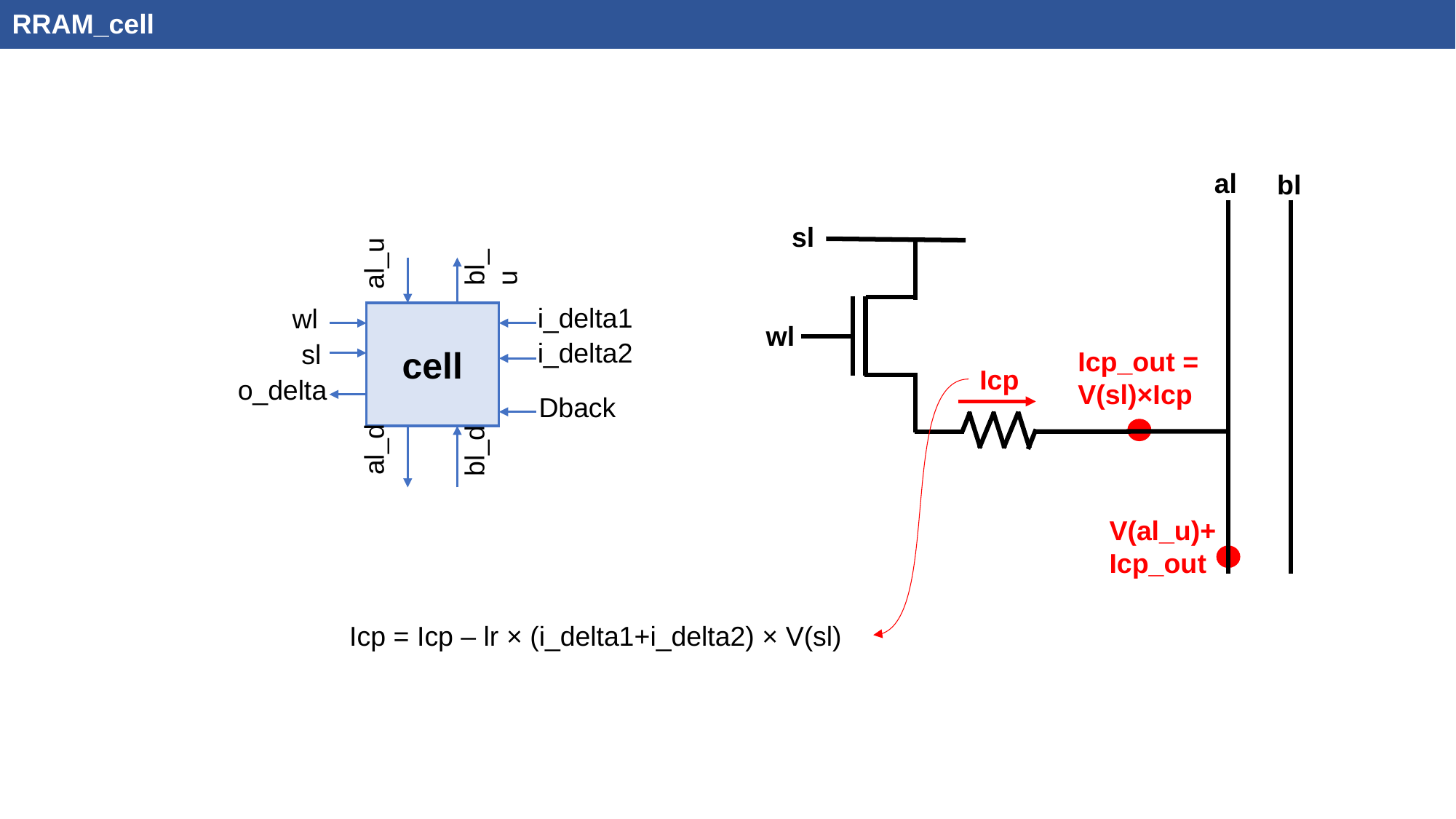

RRAM_cell
al
bl
sl
bl_u
al_u
i_delta1
wl
cell
wl
i_delta2
sl
Icp_out =
V(sl)×Icp
Icp
o_delta
Dback
bl_d

al_d
V(al_u)+
Icp_out

Icp = Icp – lr × (i_delta1+i_delta2) × V(sl)